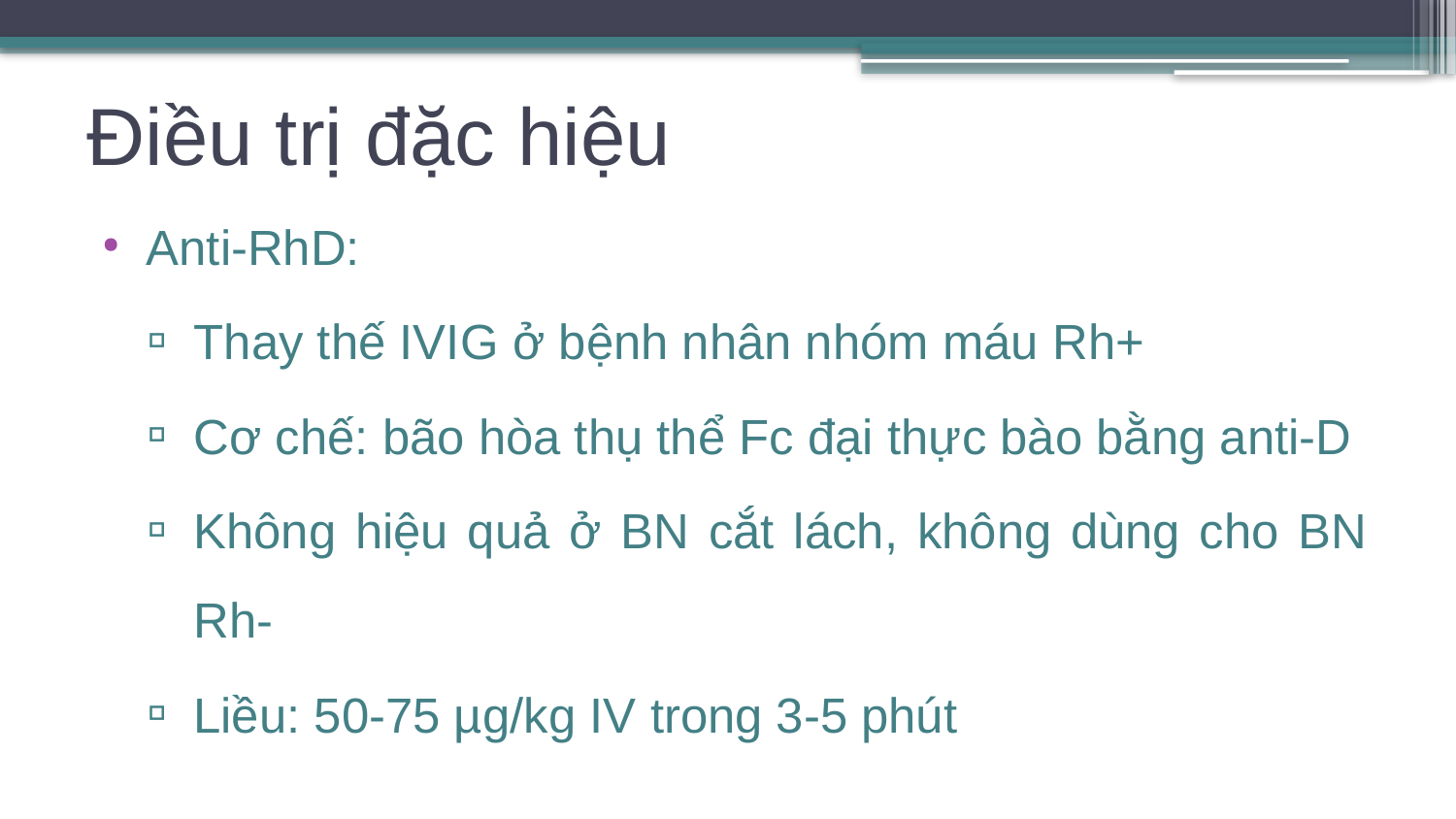

# Điều trị đặc hiệu
Anti-RhD:
Thay thế IVIG ở bệnh nhân nhóm máu Rh+
Cơ chế: bão hòa thụ thể Fc đại thực bào bằng anti-D
Không hiệu quả ở BN cắt lách, không dùng cho BN Rh-
Liều: 50-75 µg/kg IV trong 3-5 phút